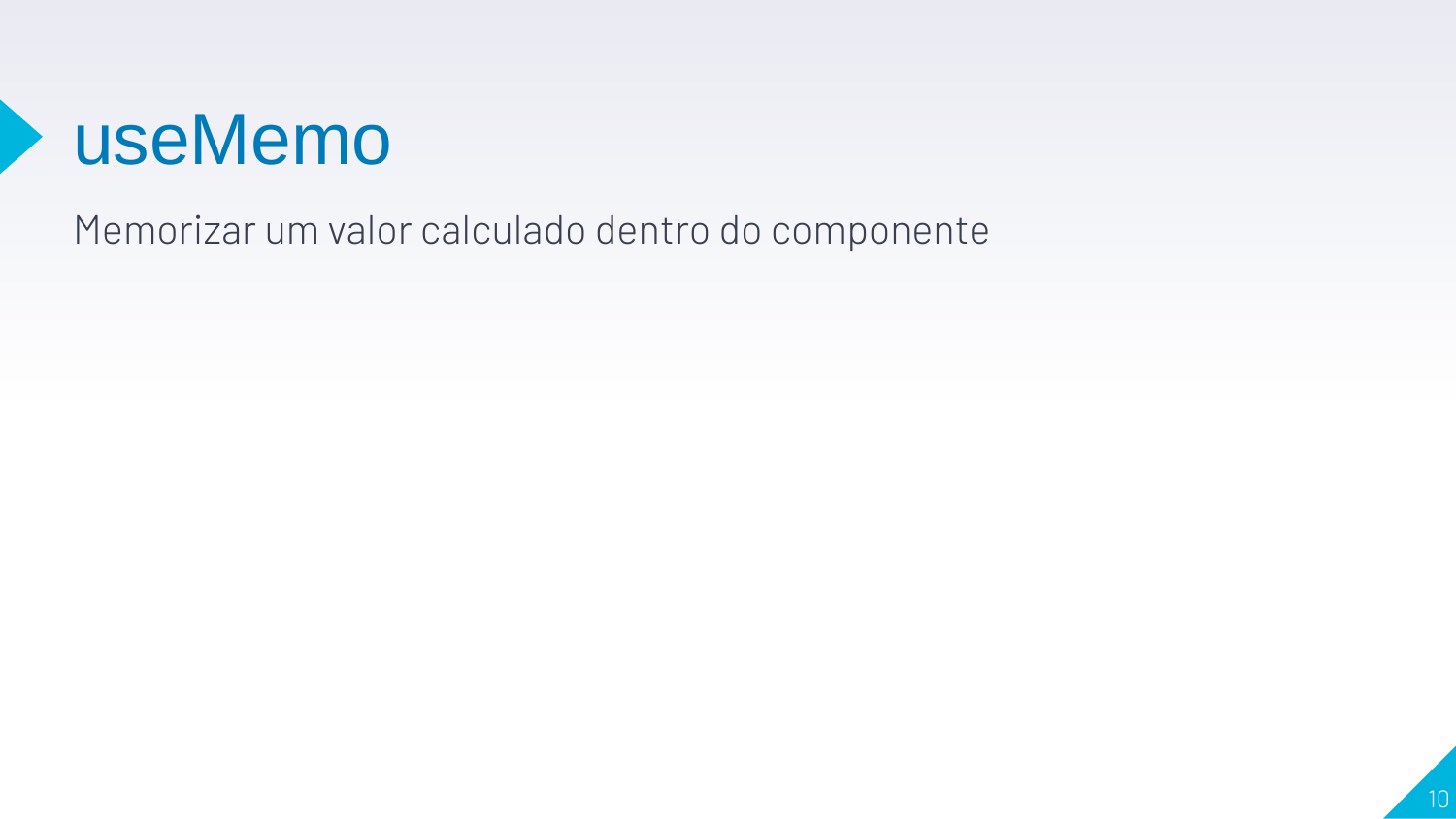

# useMemo
Memorizar um valor calculado dentro do componente
10